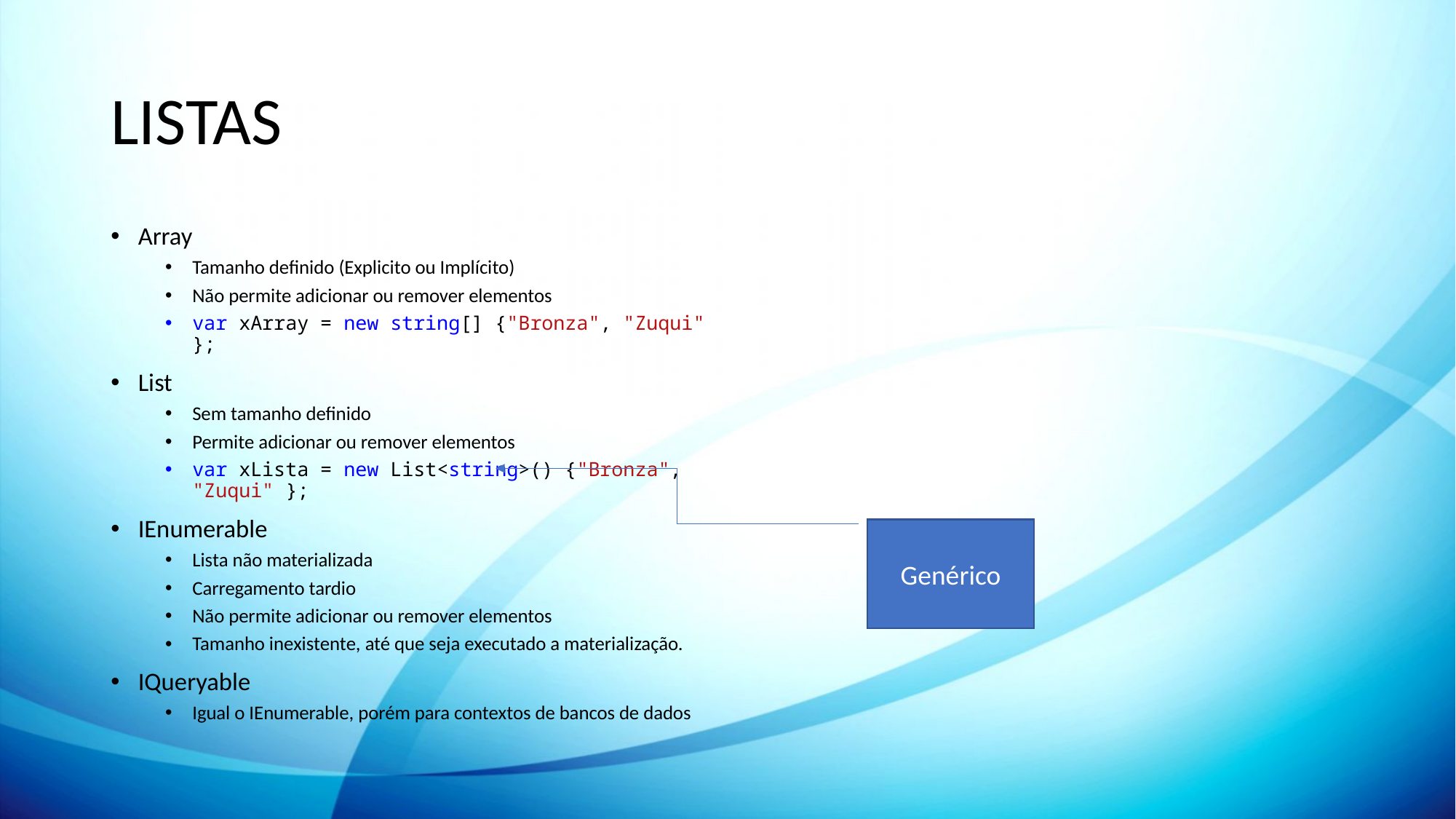

# LISTAS
Array
Tamanho definido (Explicito ou Implícito)
Não permite adicionar ou remover elementos
var xArray = new string[] {"Bronza", "Zuqui" };
List
Sem tamanho definido
Permite adicionar ou remover elementos
var xLista = new List<string>() {"Bronza", "Zuqui" };
IEnumerable
Lista não materializada
Carregamento tardio
Não permite adicionar ou remover elementos
Tamanho inexistente, até que seja executado a materialização.
IQueryable
Igual o IEnumerable, porém para contextos de bancos de dados
Genérico